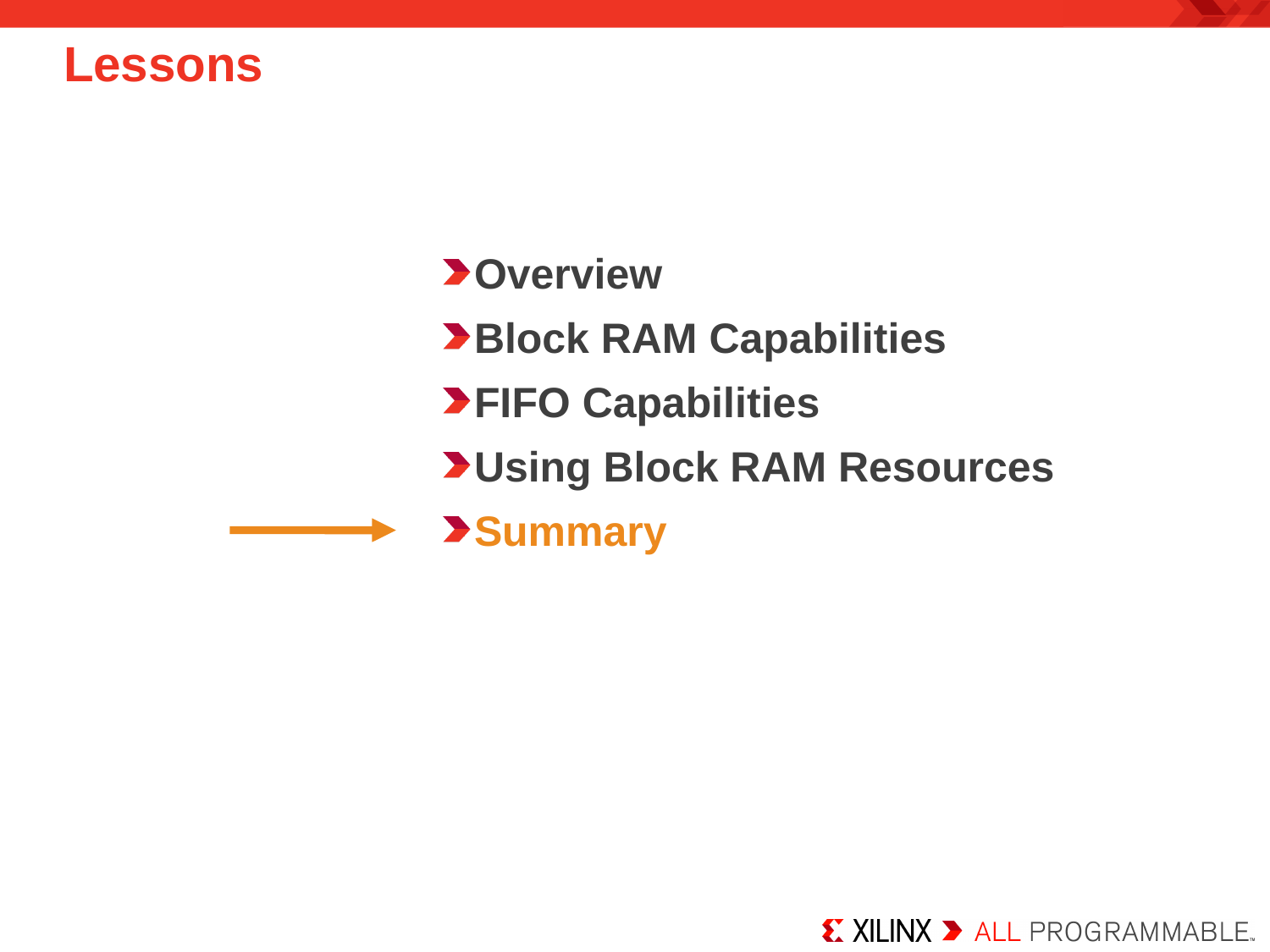

Lessons
Overview
Block RAM Capabilities
FIFO Capabilities
Using Block RAM Resources
Summary